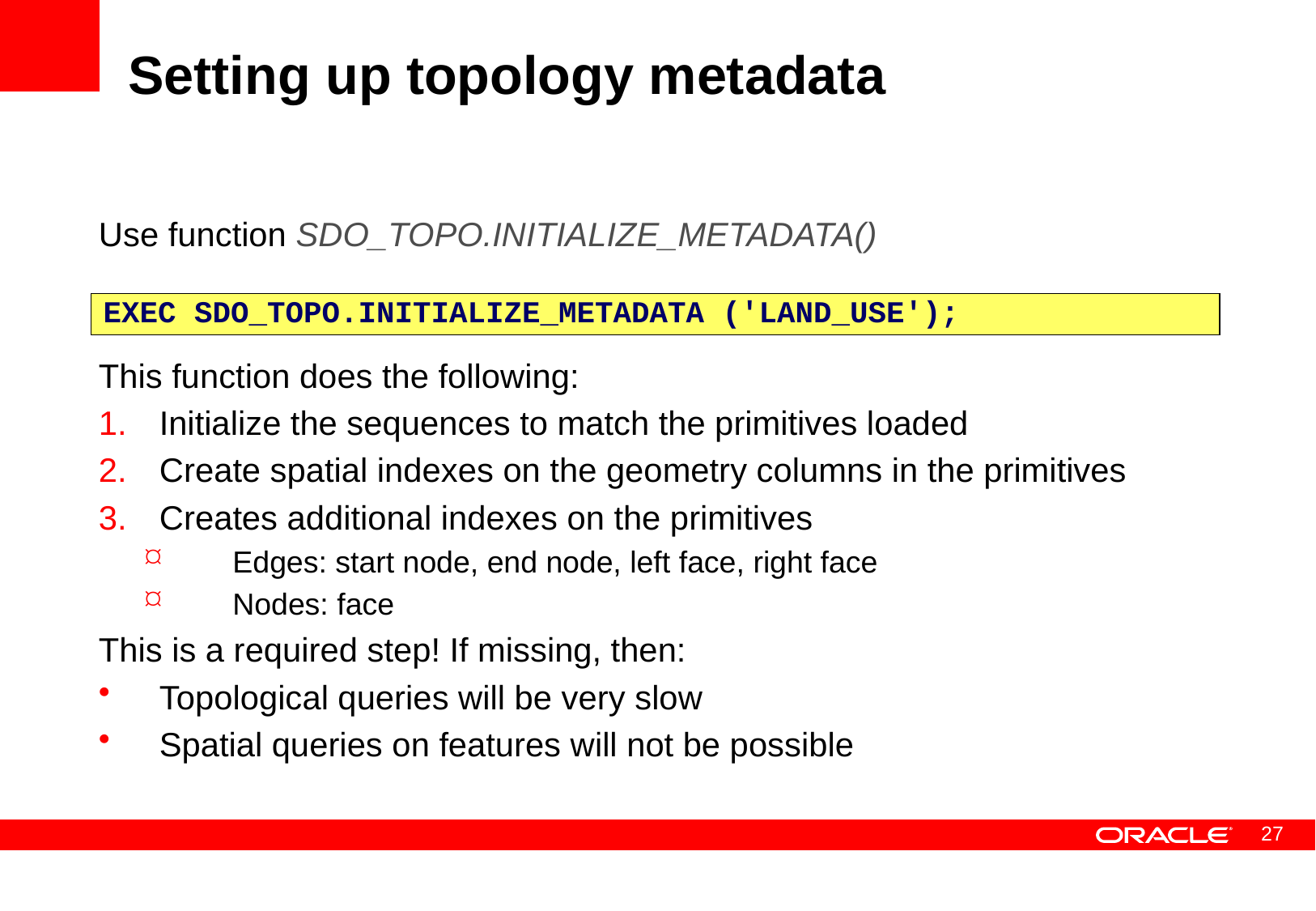

# Setting up topology metadata
Use function SDO_TOPO.INITIALIZE_METADATA()

This function does the following:
Initialize the sequences to match the primitives loaded
Create spatial indexes on the geometry columns in the primitives
Creates additional indexes on the primitives
Edges: start node, end node, left face, right face
Nodes: face
This is a required step! If missing, then:
Topological queries will be very slow
Spatial queries on features will not be possible
EXEC SDO_TOPO.INITIALIZE_METADATA ('LAND_USE');